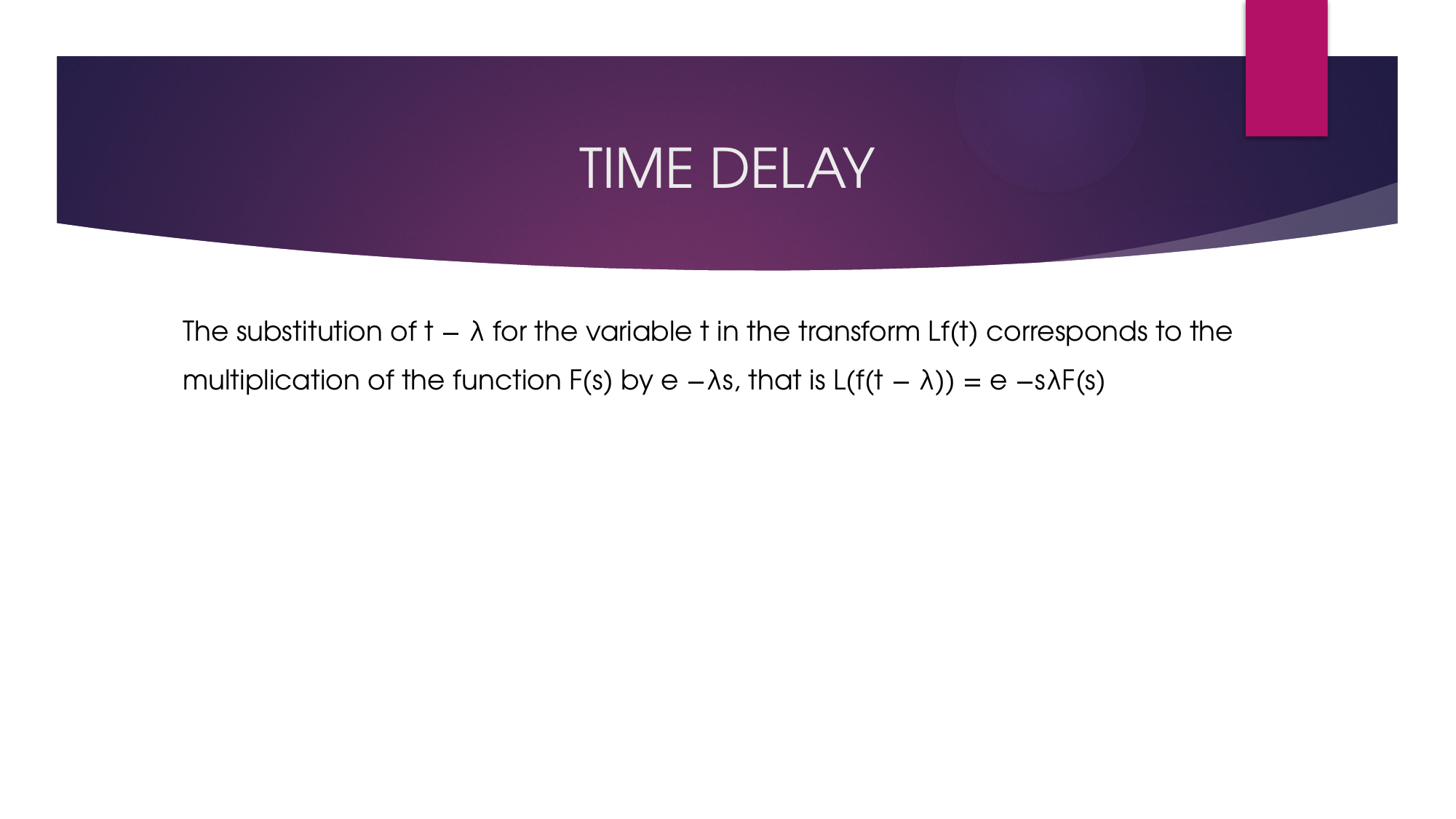

# TIME DELAY
The substitution of t − λ for the variable t in the transform Lf(t) corresponds to the multiplication of the function F(s) by e −λs, that is L(f(t − λ)) = e −sλF(s)